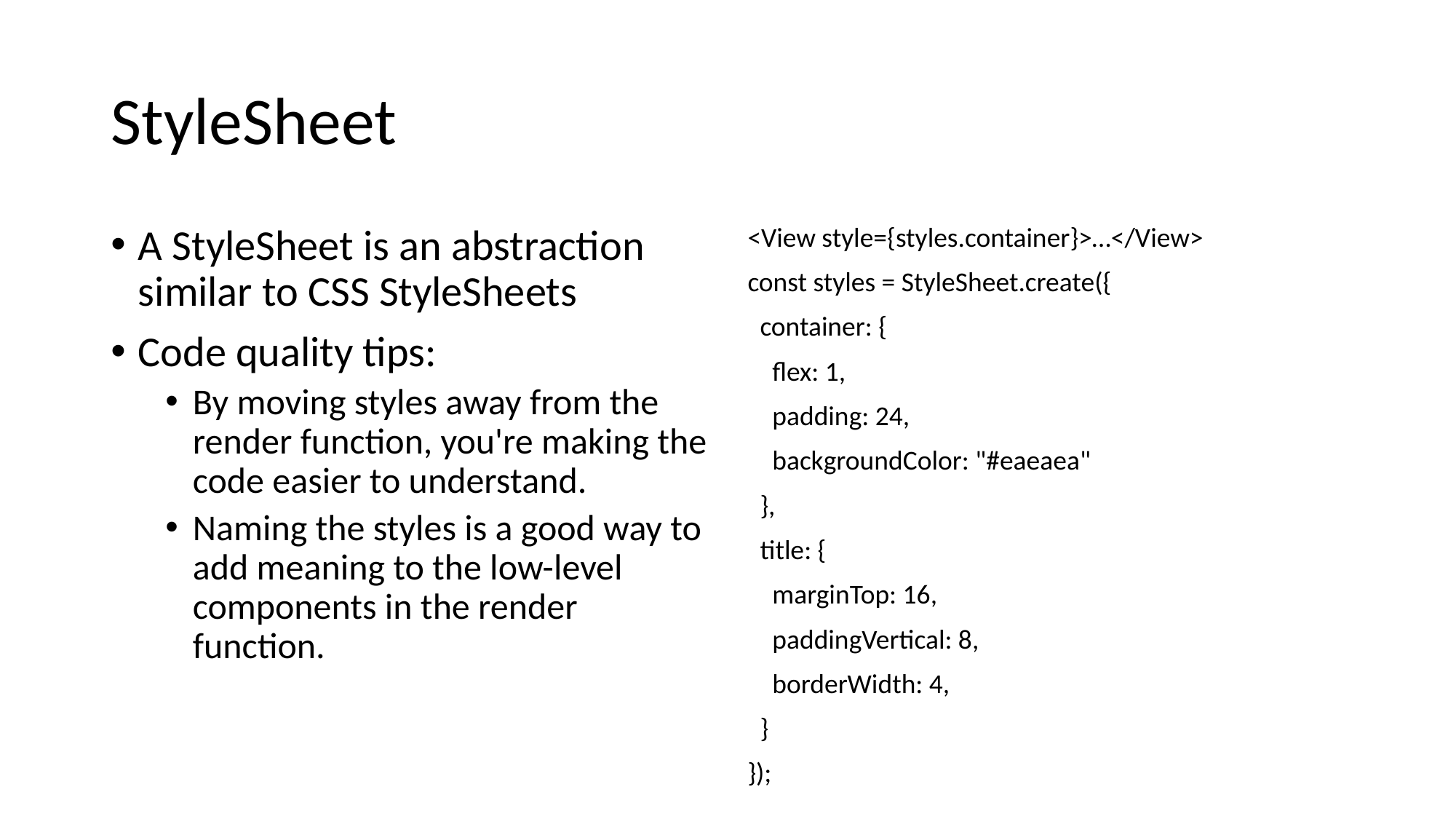

# StyleSheet
A StyleSheet is an abstraction similar to CSS StyleSheets
Code quality tips:
By moving styles away from the render function, you're making the code easier to understand.
Naming the styles is a good way to add meaning to the low-level components in the render function.

<View style={styles.container}>…</View>
const styles = StyleSheet.create({
  container: {
    flex: 1,
    padding: 24,
    backgroundColor: "#eaeaea"
  },
  title: {
    marginTop: 16,
    paddingVertical: 8,
    borderWidth: 4,
  }
});